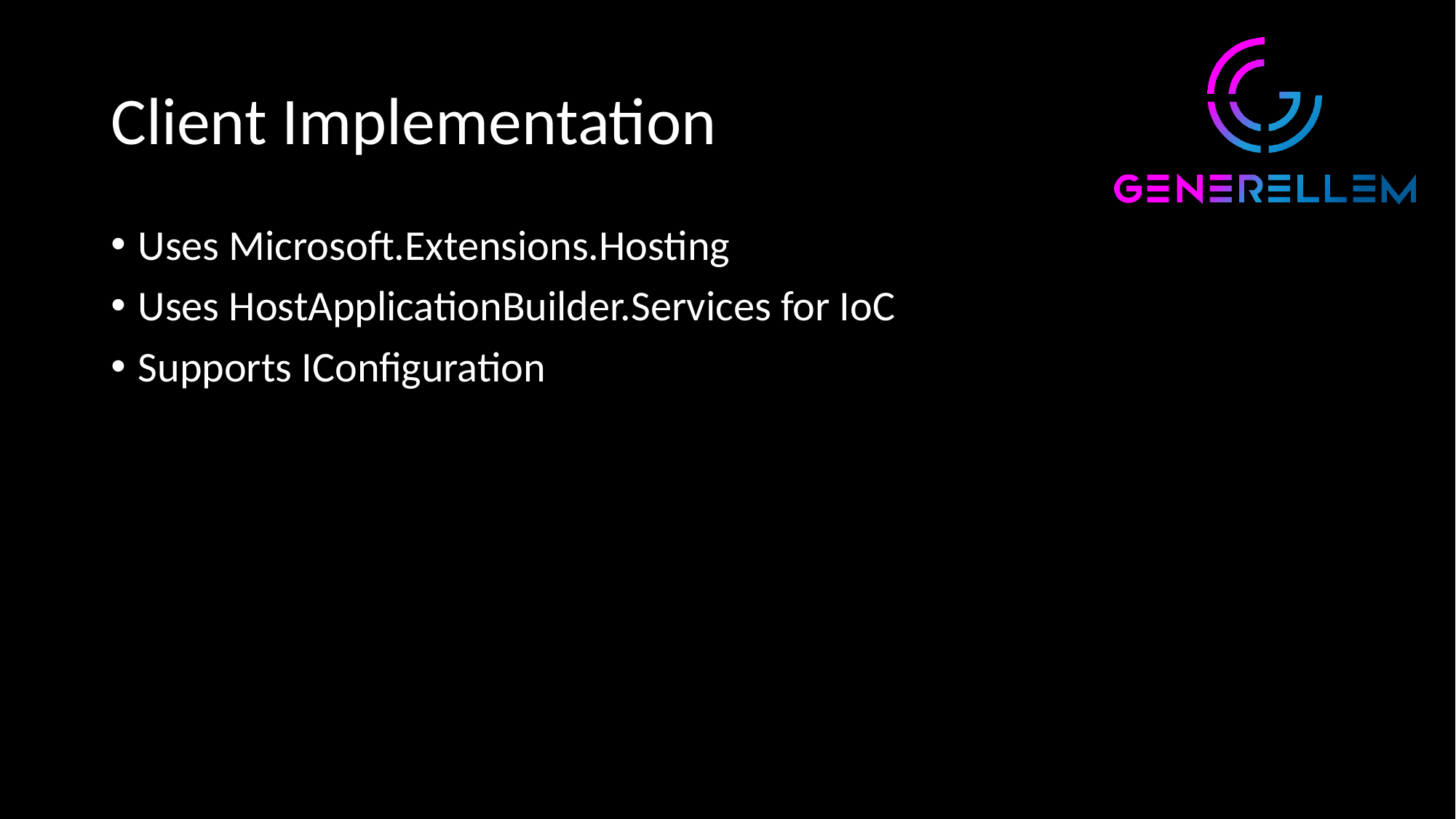

# Client Implementation
Uses Microsoft.Extensions.Hosting
Uses HostApplicationBuilder.Services for IoC
Supports IConfiguration